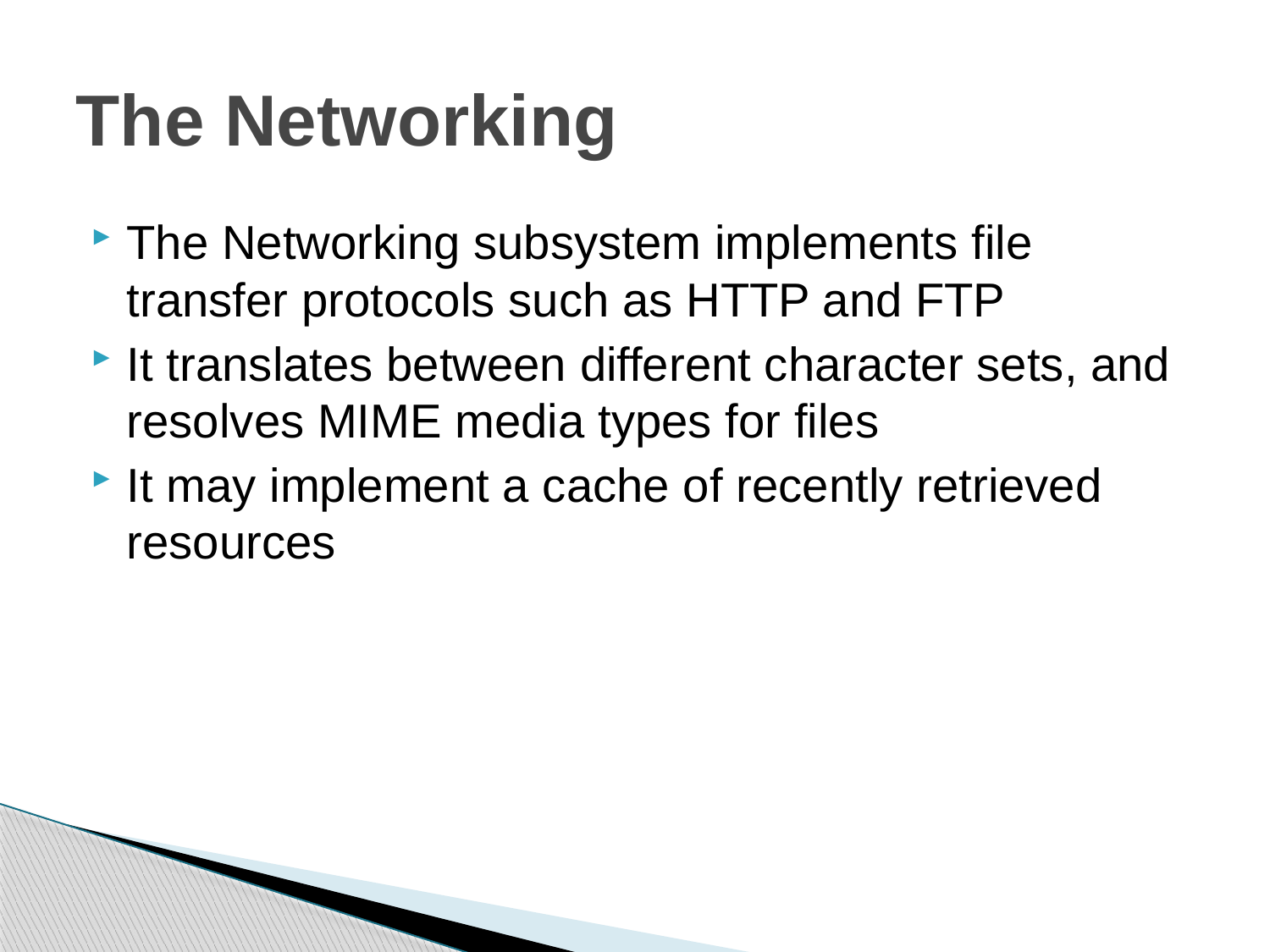

# The Networking
The Networking subsystem implements file transfer protocols such as HTTP and FTP
It translates between different character sets, and resolves MIME media types for files
It may implement a cache of recently retrieved resources